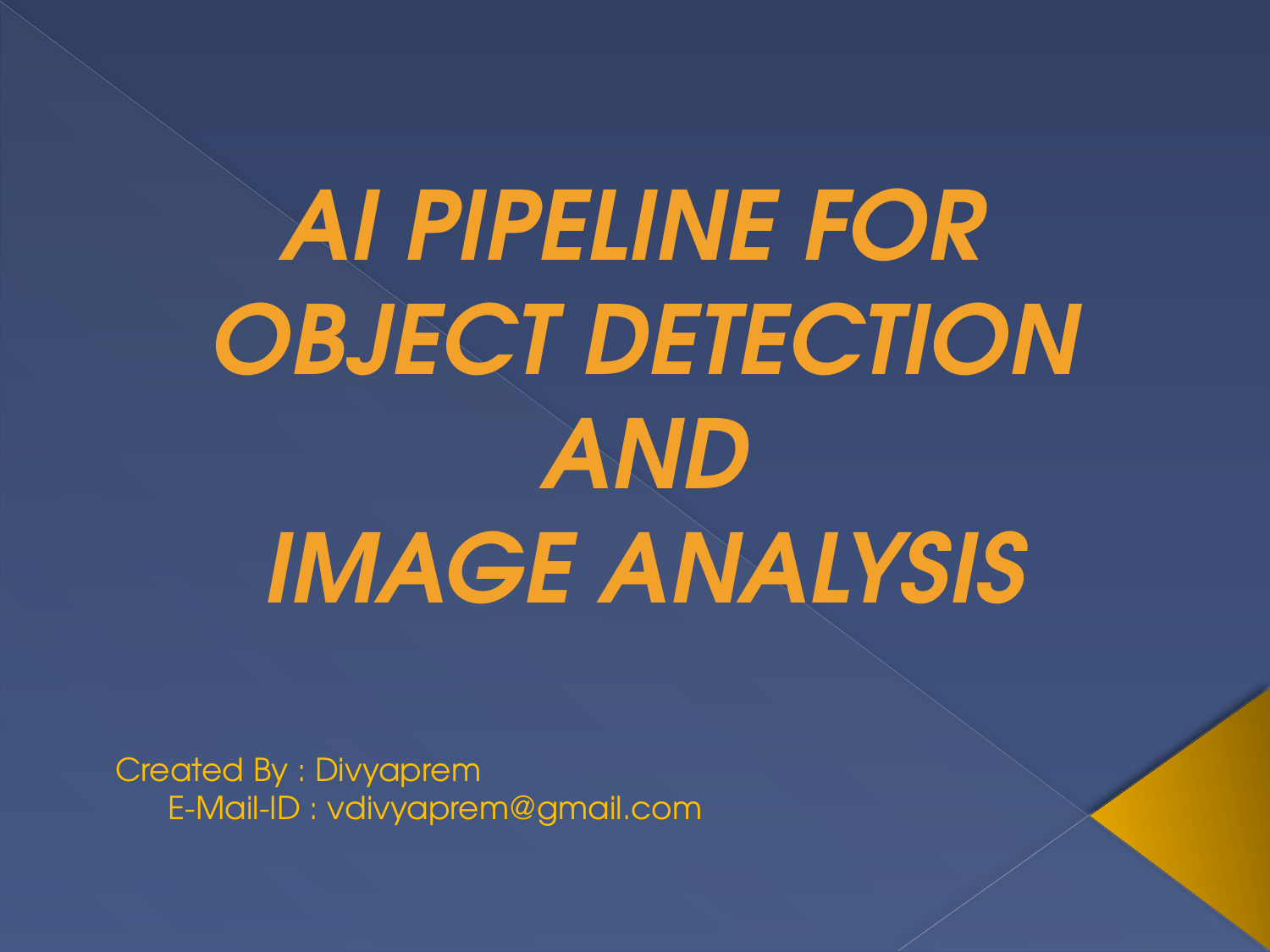

AI Pipeline for
Object Detection
And
Image Analysis

Created By : Divyaprem
      E-Mail-ID : vdivyaprem@gmail.com